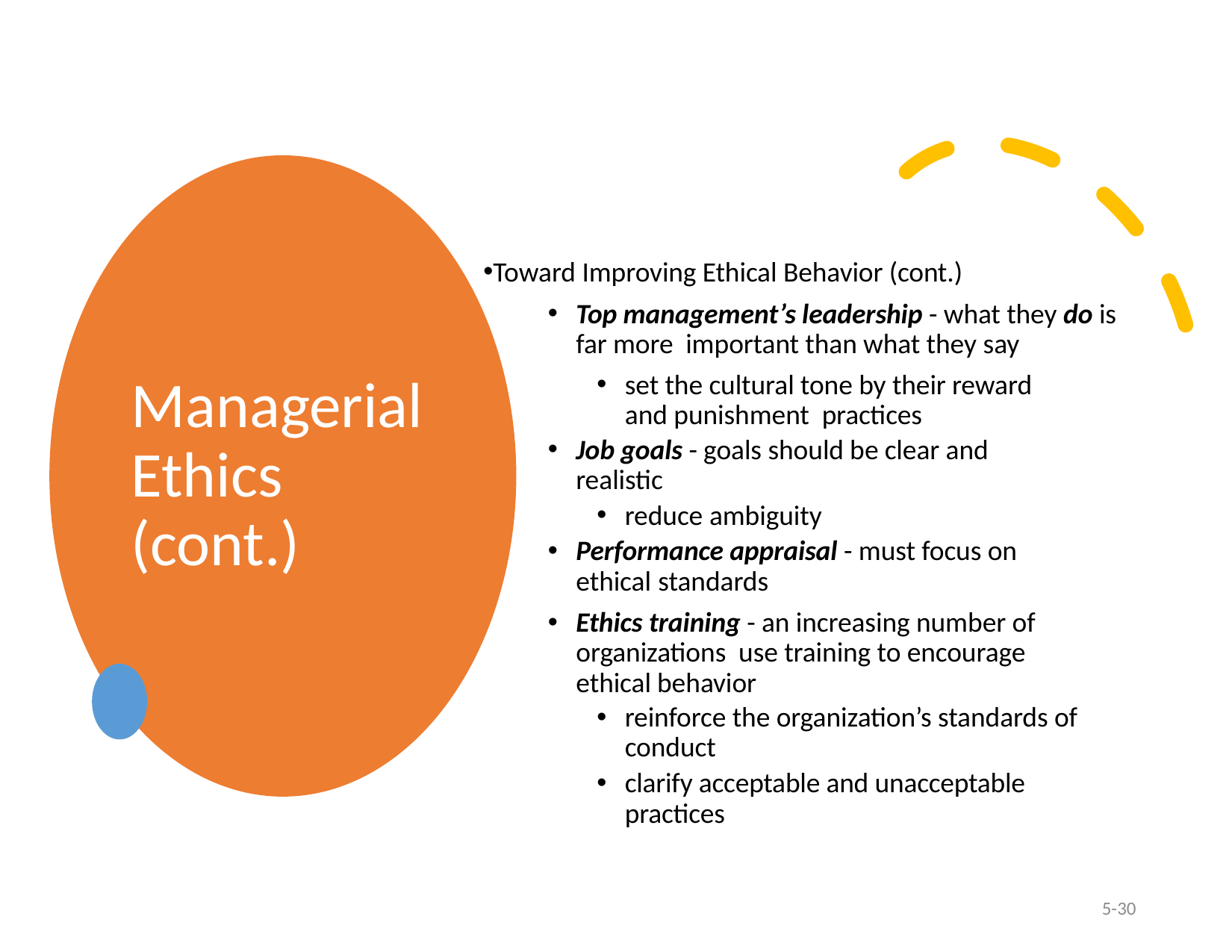

# Managerial Ethics (cont.)
Toward Improving Ethical Behavior (cont.)
Top management’s leadership - what they do is far more  important than what they say
set the cultural tone by their reward and punishment  practices
Job goals - goals should be clear and realistic
reduce ambiguity
Performance appraisal - must focus on ethical standards
Ethics training - an increasing number of organizations  use training to encourage ethical behavior
reinforce the organization’s standards of conduct
clarify acceptable and unacceptable practices

5-30